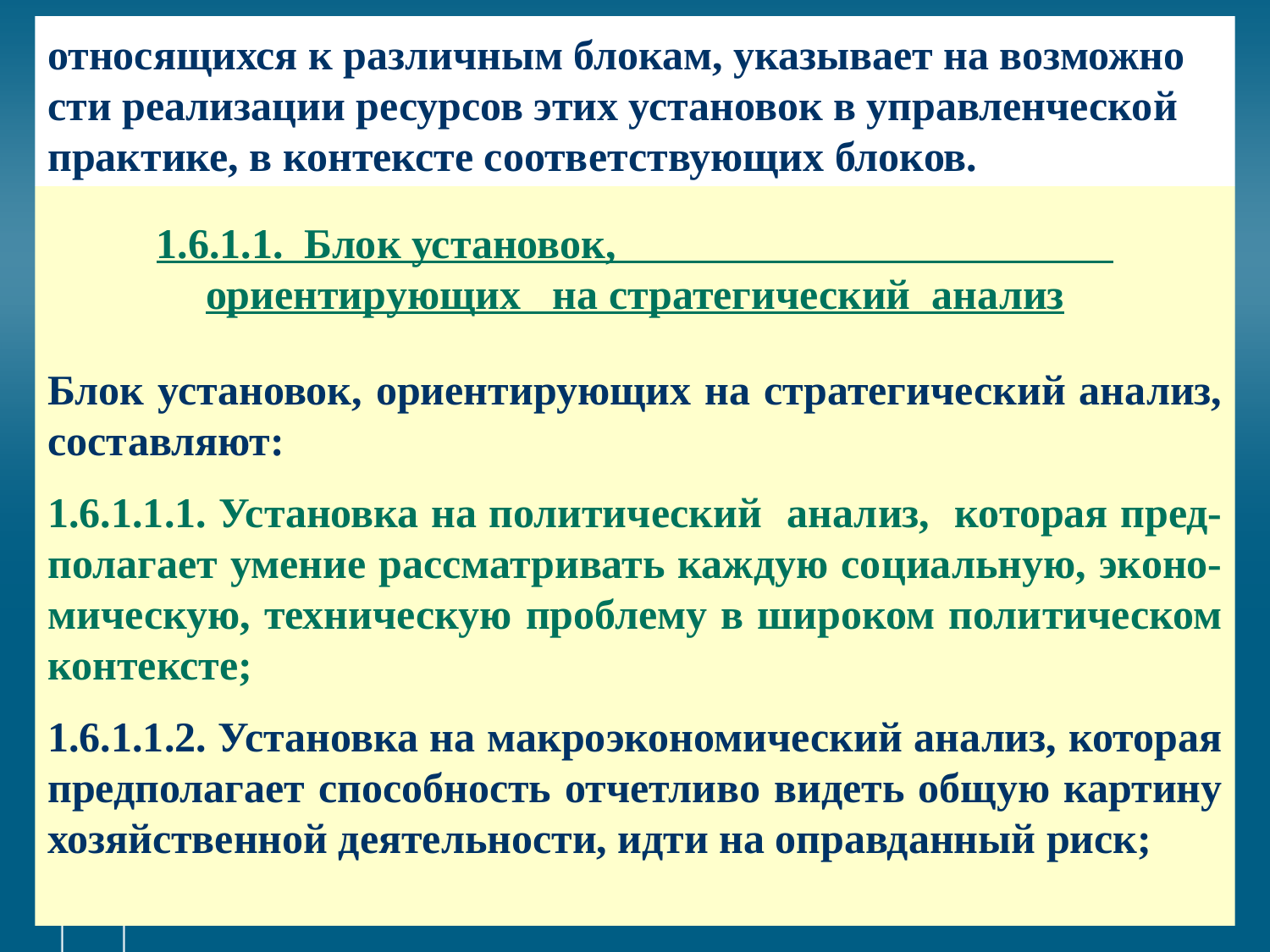

# относящихся к различным блокам, указывает на возможно­сти реализации ресурсов этих установок в управленческой прак­тике, в контексте соответствующих блоков.

1.6.1.1.  Блок установок,                                                ориентирующих   на стратегический  анализ

Блок установок, ориентирующих на стратегический анализ, составляют:
1.6.1.1.1. Установка на политический  анализ,  которая пред-полагает умение рассматривать каждую со­циальную, эконо-мическую, техни­ческую проблему в широком поли­тическом контексте;
1.6.1.1.2. Установка на макроэкономический анализ­­­, которая предполагает способность отчетливо видеть об­щую картину хозяйственной дея­тельности, идти на оправданный риск­­­;